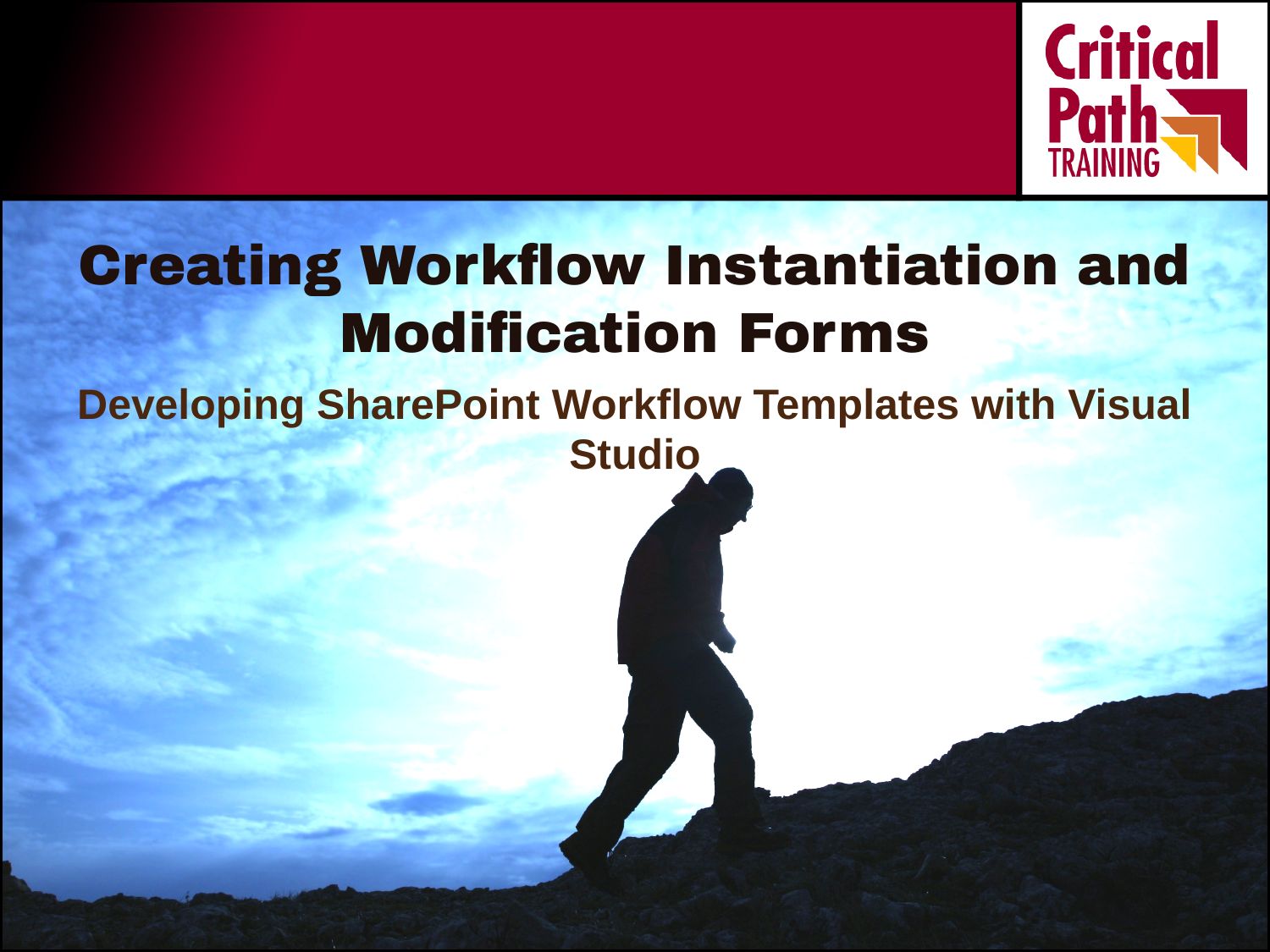

# Creating Workflow Instantiation and Modification Forms
Developing SharePoint Workflow Templates with Visual Studio